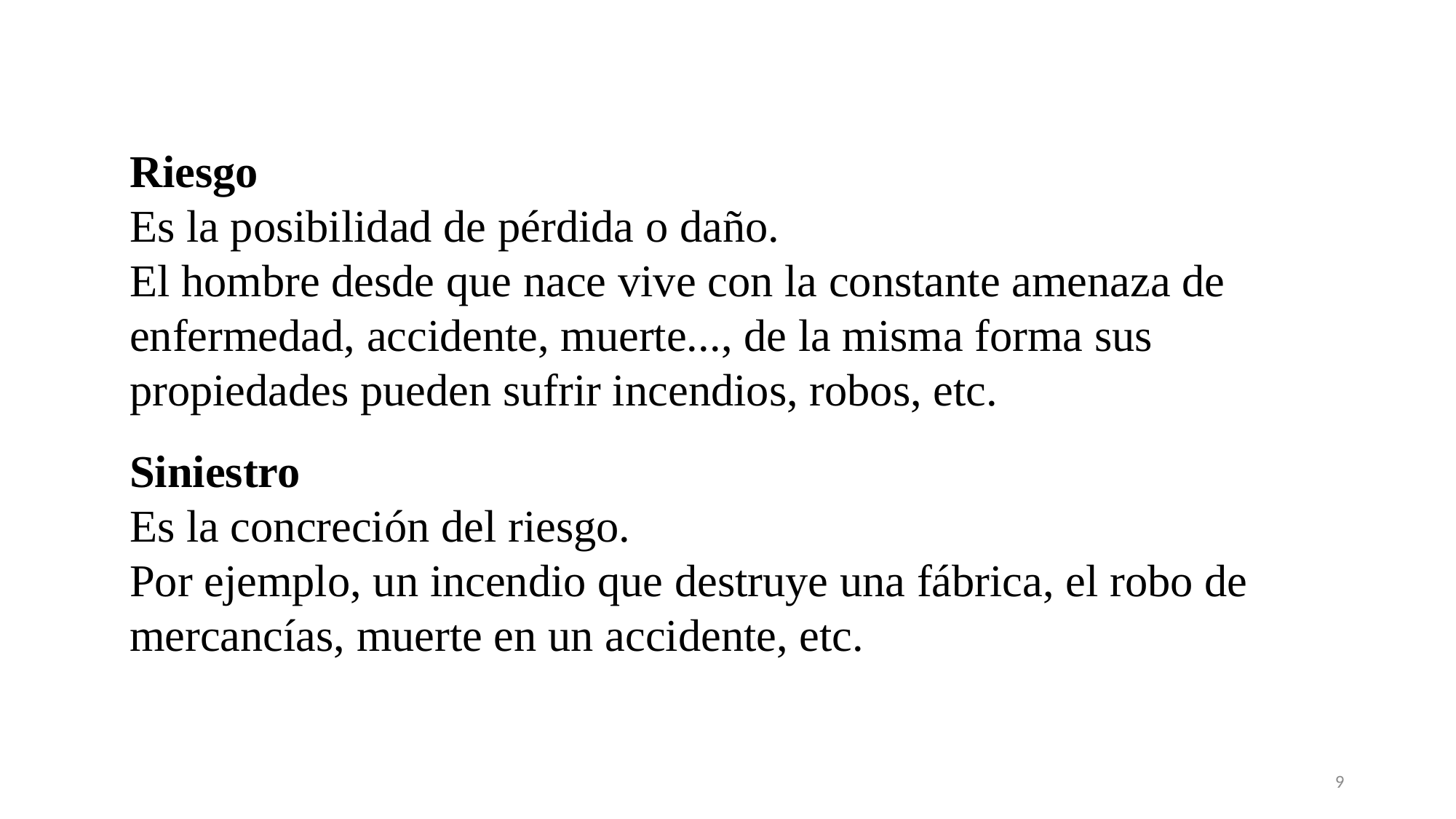

Riesgo
Es la posibilidad de pérdida o daño.
El hombre desde que nace vive con la constante amenaza de enfermedad, accidente, muerte..., de la misma forma sus propiedades pueden sufrir incendios, robos, etc.
Siniestro
Es la concreción del riesgo.
Por ejemplo, un incendio que destruye una fábrica, el robo de mercancías, muerte en un accidente, etc.

9